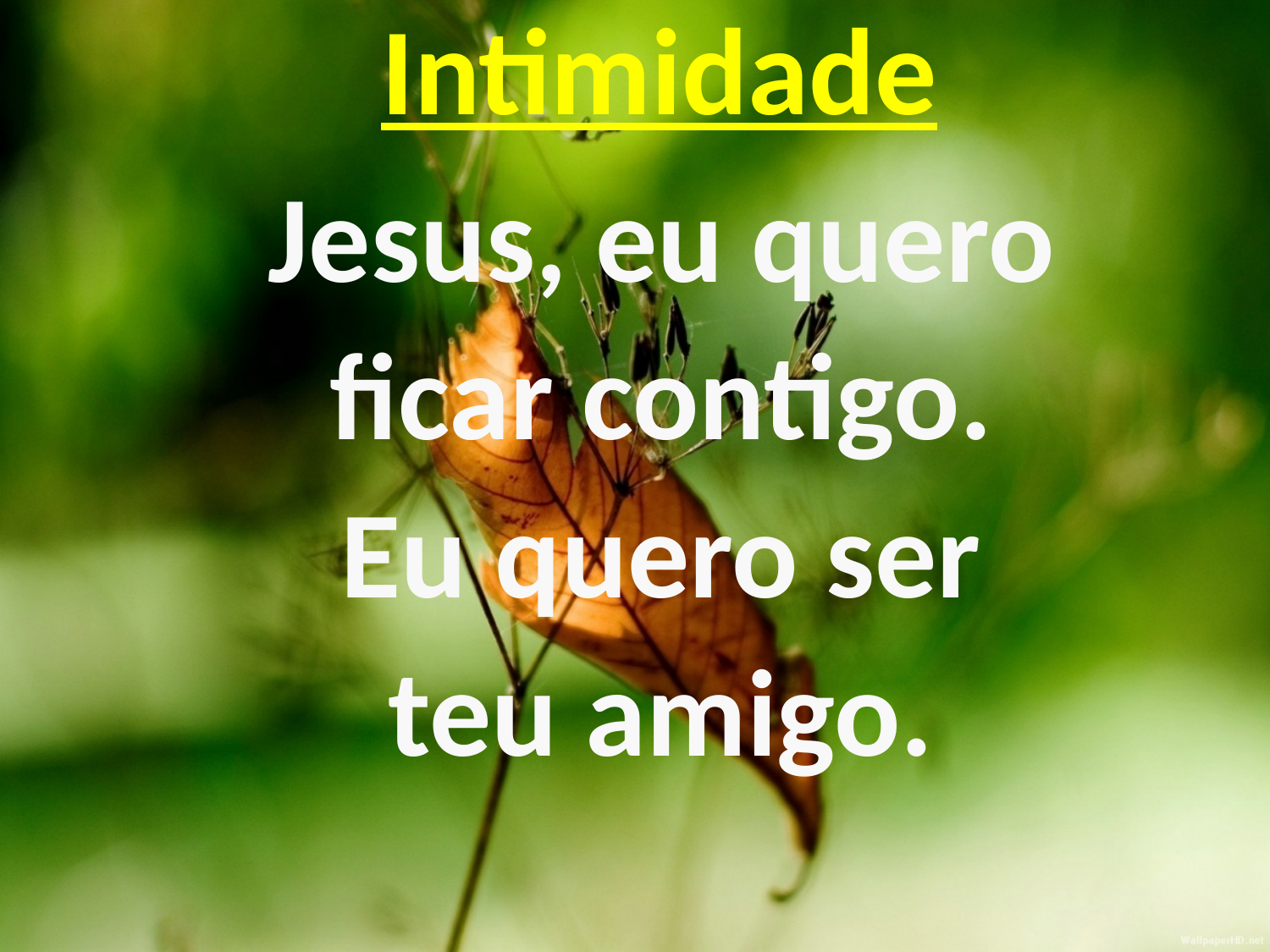

# Intimidade
Jesus, eu quero
ficar contigo.
Eu quero ser
teu amigo.